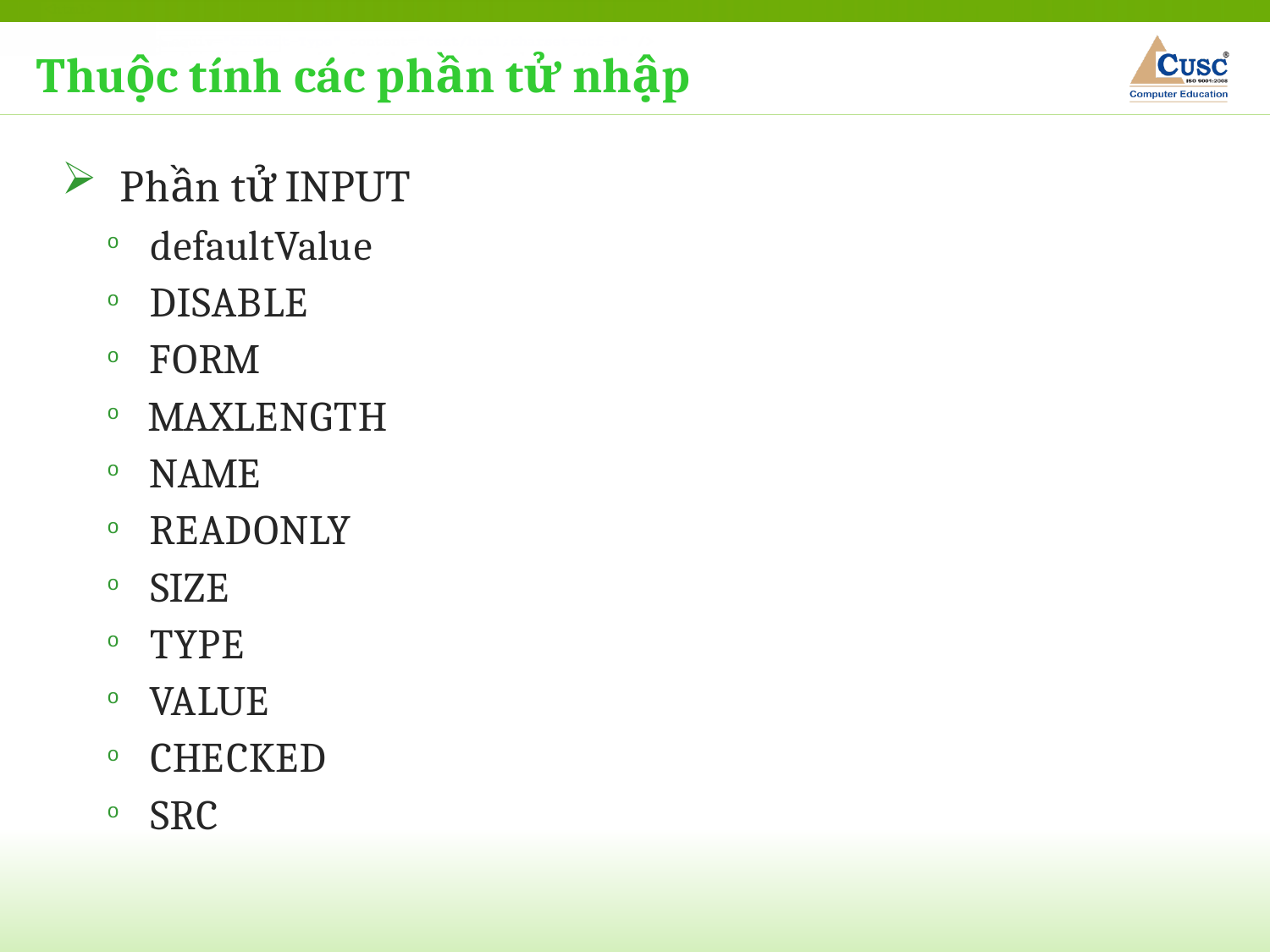

Thuộc tính các phần tử nhập
Phần tử INPUT
defaultValue
DISABLE
FORM
MAXLENGTH
NAME
READONLY
SIZE
TYPE
VALUE
CHECKED
SRC